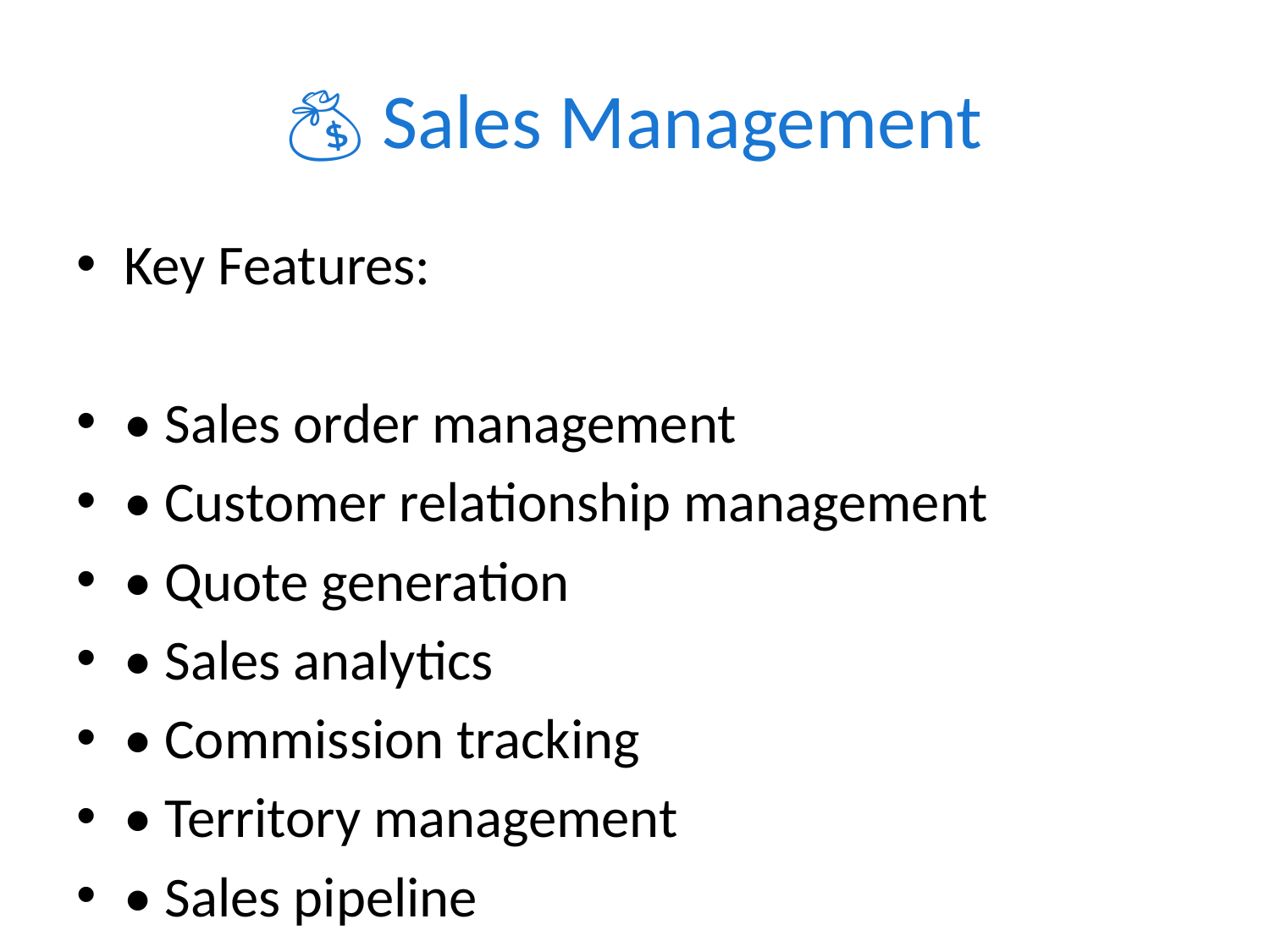

# 💰 Sales Management
Key Features:

• Sales order management
• Customer relationship management
• Quote generation
• Sales analytics
• Commission tracking
• Territory management
• Sales pipeline
• Revenue forecasting

[Screenshot placeholder: Sales Management interface showing key functionality and user experience]